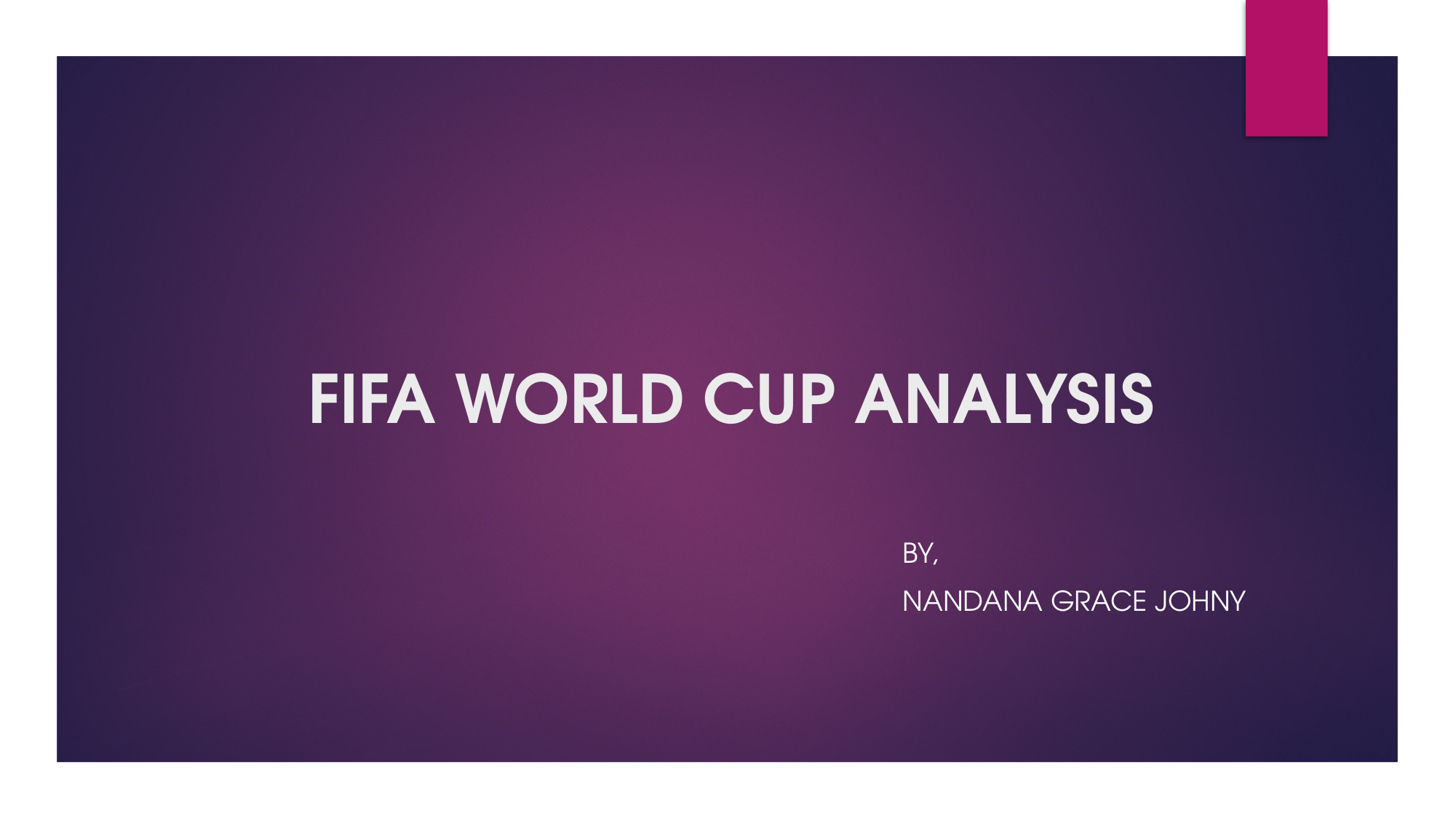

# FIFA WORLD CUP ANALYSIS
BY,
NANDANA GRACE JOHNY